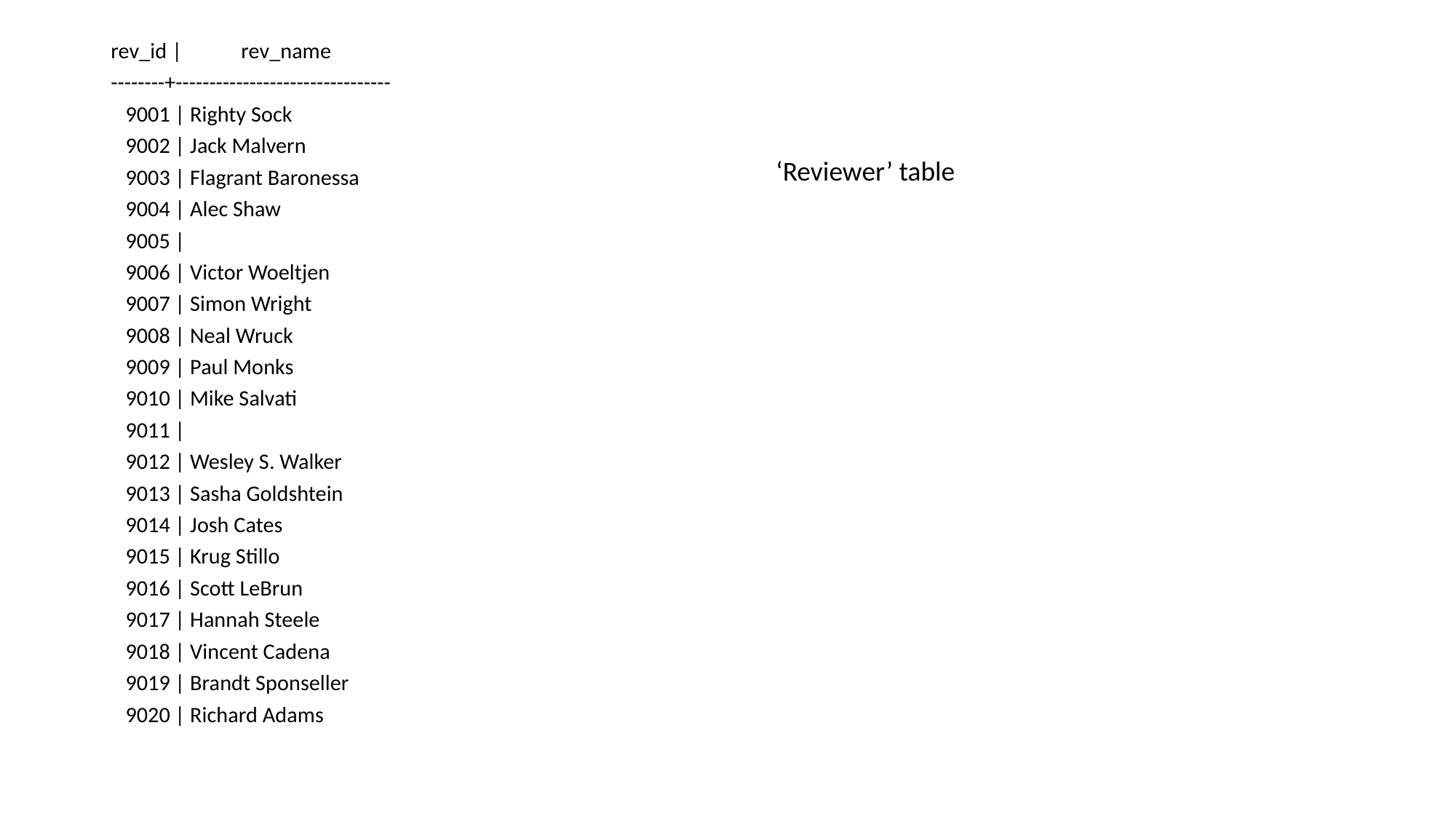

rev_id |            rev_name
--------+--------------------------------
   9001 | Righty Sock
   9002 | Jack Malvern
   9003 | Flagrant Baronessa
   9004 | Alec Shaw
   9005 |
   9006 | Victor Woeltjen
   9007 | Simon Wright
   9008 | Neal Wruck
   9009 | Paul Monks
   9010 | Mike Salvati
   9011 |
   9012 | Wesley S. Walker
   9013 | Sasha Goldshtein
   9014 | Josh Cates
   9015 | Krug Stillo
   9016 | Scott LeBrun
   9017 | Hannah Steele
   9018 | Vincent Cadena
   9019 | Brandt Sponseller
   9020 | Richard Adams
‘Reviewer’ table